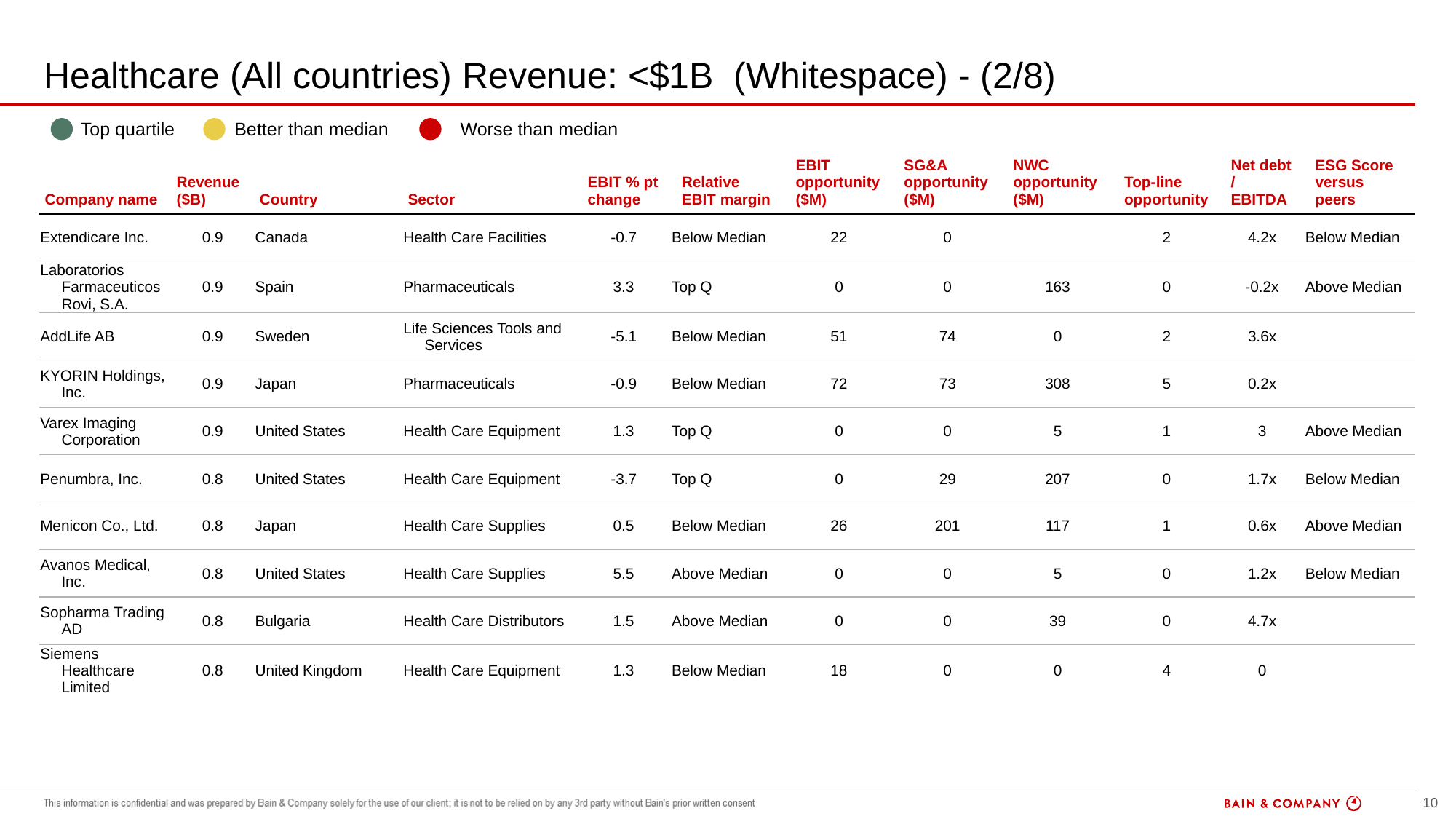

# Healthcare (All countries) Revenue: <$1B  (Whitespace) - (2/8)
|  | Top quartile |  | Better than median |  | Worse than median |
| --- | --- | --- | --- | --- | --- |
| Company name | Revenue ($B) | Country | Sector | EBIT % pt change | Relative EBIT margin | EBIT opportunity ($M) | SG&A opportunity ($M) | NWC opportunity ($M) | Top-line opportunity | Net debt / EBITDA | ESG Score versus peers |
| --- | --- | --- | --- | --- | --- | --- | --- | --- | --- | --- | --- |
| Extendicare Inc. | 0.9 | Canada | Health Care Facilities | -0.7 | Below Median | 22 | 0 |  | 2 | 4.2x | Below Median |
| Laboratorios Farmaceuticos Rovi, S.A. | 0.9 | Spain | Pharmaceuticals | 3.3 | Top Q | 0 | 0 | 163 | 0 | -0.2x | Above Median |
| AddLife AB | 0.9 | Sweden | Life Sciences Tools and Services | -5.1 | Below Median | 51 | 74 | 0 | 2 | 3.6x |  |
| KYORIN Holdings, Inc. | 0.9 | Japan | Pharmaceuticals | -0.9 | Below Median | 72 | 73 | 308 | 5 | 0.2x |  |
| Varex Imaging Corporation | 0.9 | United States | Health Care Equipment | 1.3 | Top Q | 0 | 0 | 5 | 1 | 3 | Above Median |
| Penumbra, Inc. | 0.8 | United States | Health Care Equipment | -3.7 | Top Q | 0 | 29 | 207 | 0 | 1.7x | Below Median |
| Menicon Co., Ltd. | 0.8 | Japan | Health Care Supplies | 0.5 | Below Median | 26 | 201 | 117 | 1 | 0.6x | Above Median |
| Avanos Medical, Inc. | 0.8 | United States | Health Care Supplies | 5.5 | Above Median | 0 | 0 | 5 | 0 | 1.2x | Below Median |
| Sopharma Trading AD | 0.8 | Bulgaria | Health Care Distributors | 1.5 | Above Median | 0 | 0 | 39 | 0 | 4.7x |  |
| Siemens Healthcare Limited | 0.8 | United Kingdom | Health Care Equipment | 1.3 | Below Median | 18 | 0 | 0 | 4 | 0 |  |